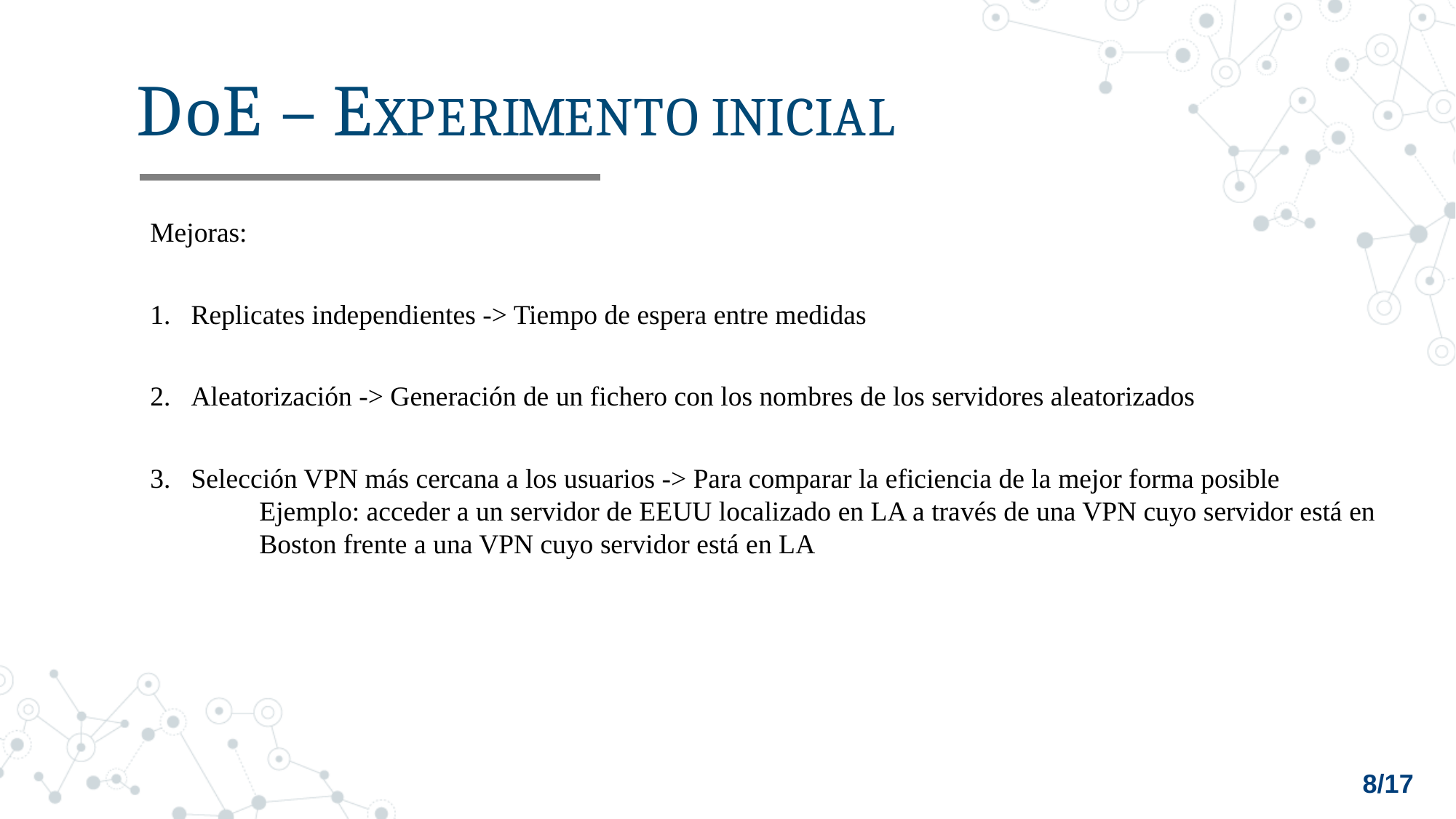

# DoE – EXPERIMENTO INICIAL
Mejoras:
Replicates independientes -> Tiempo de espera entre medidas
Aleatorización -> Generación de un fichero con los nombres de los servidores aleatorizados
Selección VPN más cercana a los usuarios -> Para comparar la eficiencia de la mejor forma posible
	Ejemplo: acceder a un servidor de EEUU localizado en LA a través de una VPN cuyo servidor está en 	Boston frente a una VPN cuyo servidor está en LA
8/17